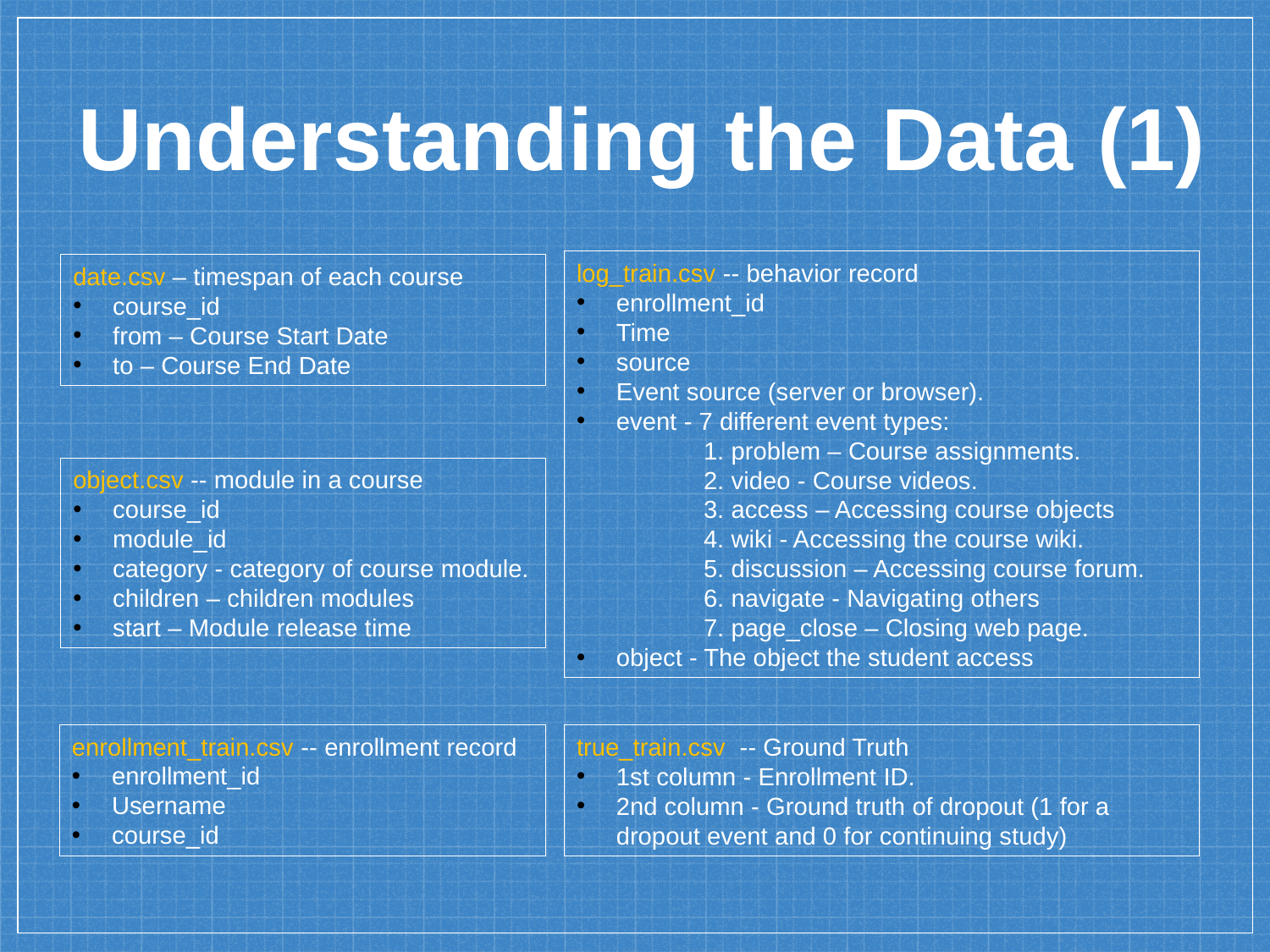

Understanding the Data (1)
log_train.csv -- behavior record
enrollment_id
Time
source
Event source (server or browser).
event - 7 different event types:
	1. problem – Course assignments.
	2. video - Course videos.
	3. access – Accessing course objects
	4. wiki - Accessing the course wiki.
	5. discussion – Accessing course forum.	6. navigate - Navigating others
	7. page_close – Closing web page.
object - The object the student access
date.csv – timespan of each course
course_id
from – Course Start Date
to – Course End Date
object.csv -- module in a course
course_id
module_id
category - category of course module.
children – children modules
start – Module release time
enrollment_train.csv -- enrollment record
enrollment_id
Username
course_id
true_train.csv  -- Ground Truth
1st column - Enrollment ID.
2nd column - Ground truth of dropout (1 for a dropout event and 0 for continuing study)